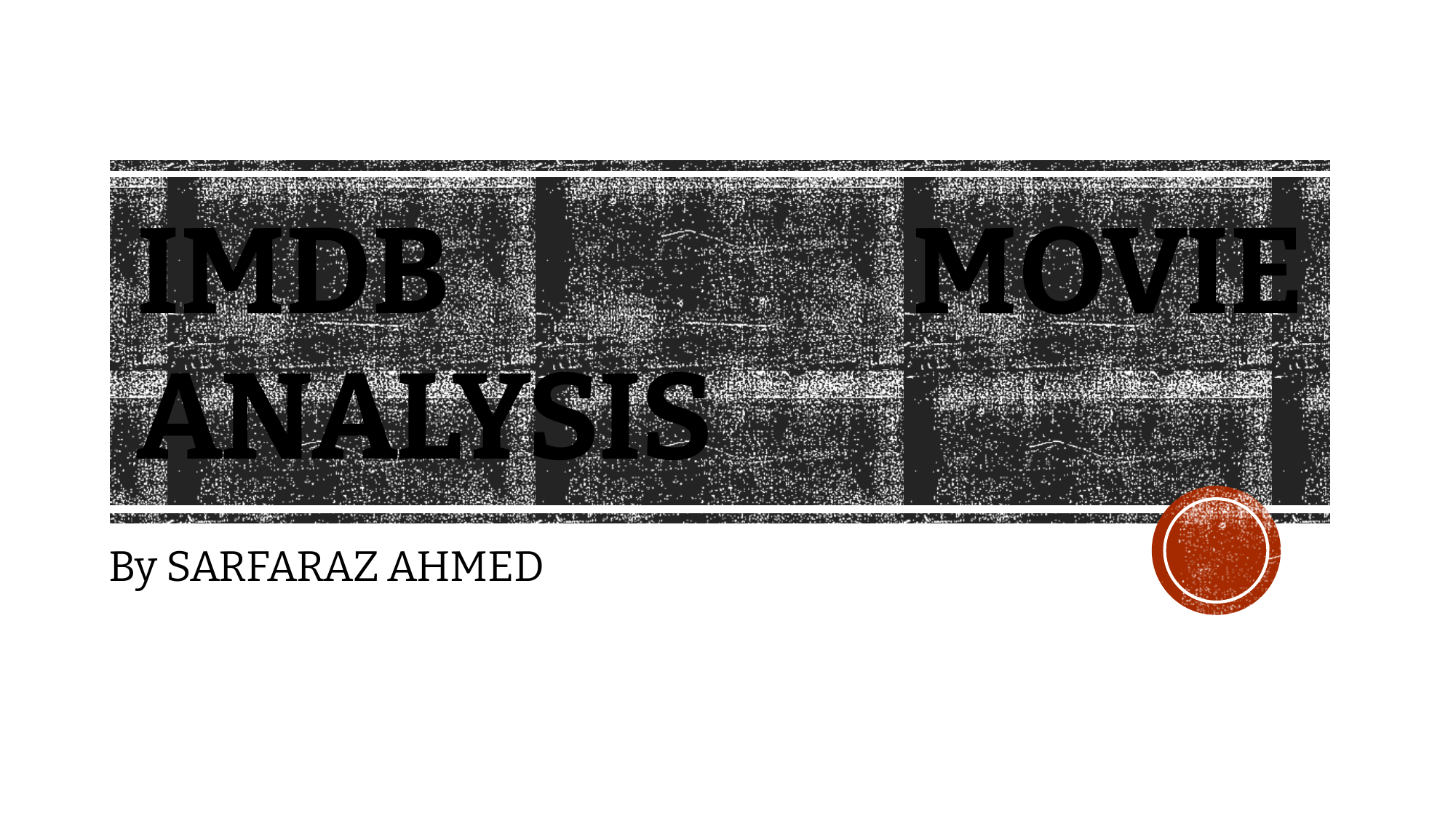

# IMDb Movie Analysis
By SARFARAZ AHMED